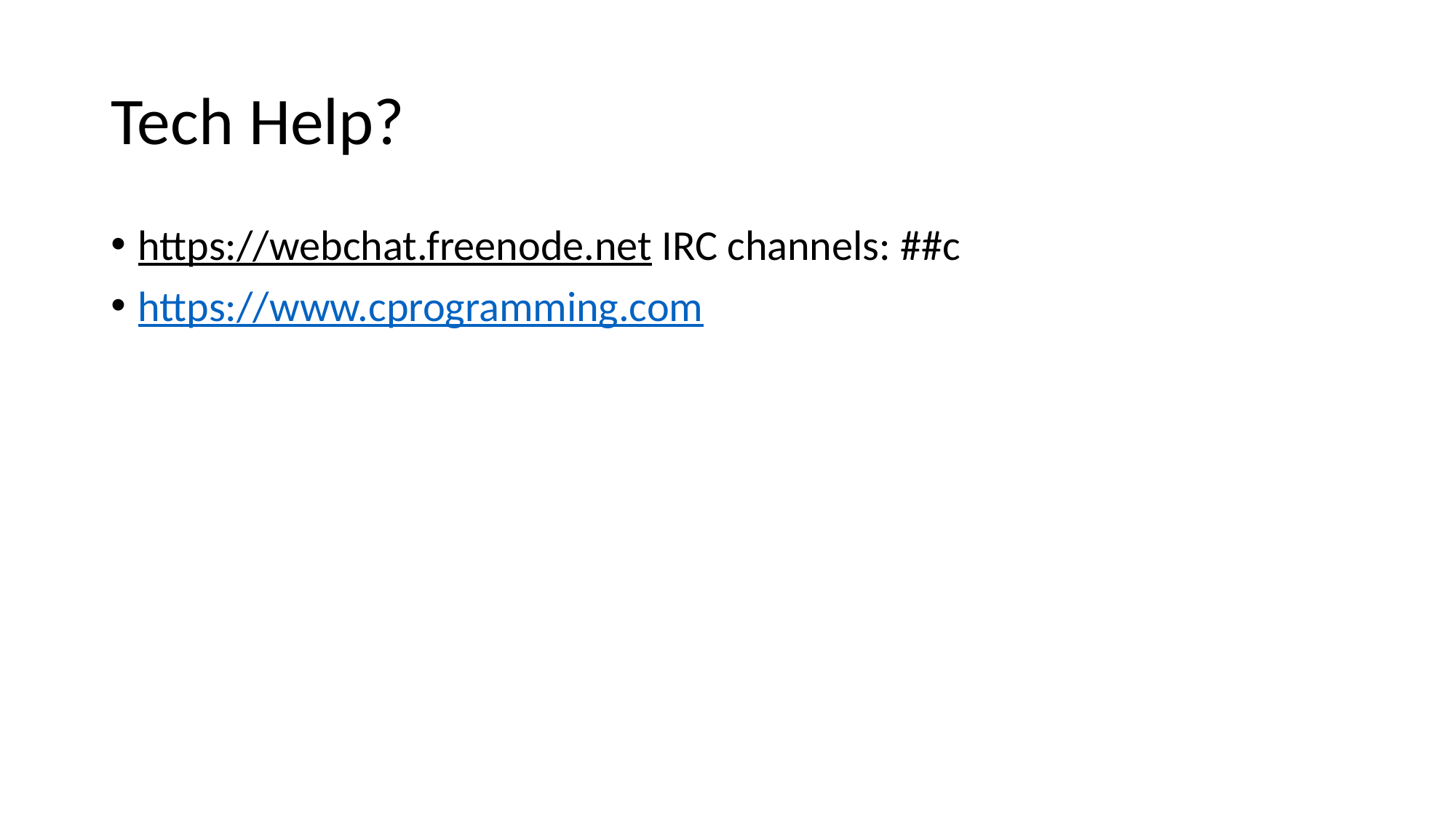

# Tech Help?
https://webchat.freenode.net IRC channels: ##c
https://www.cprogramming.com